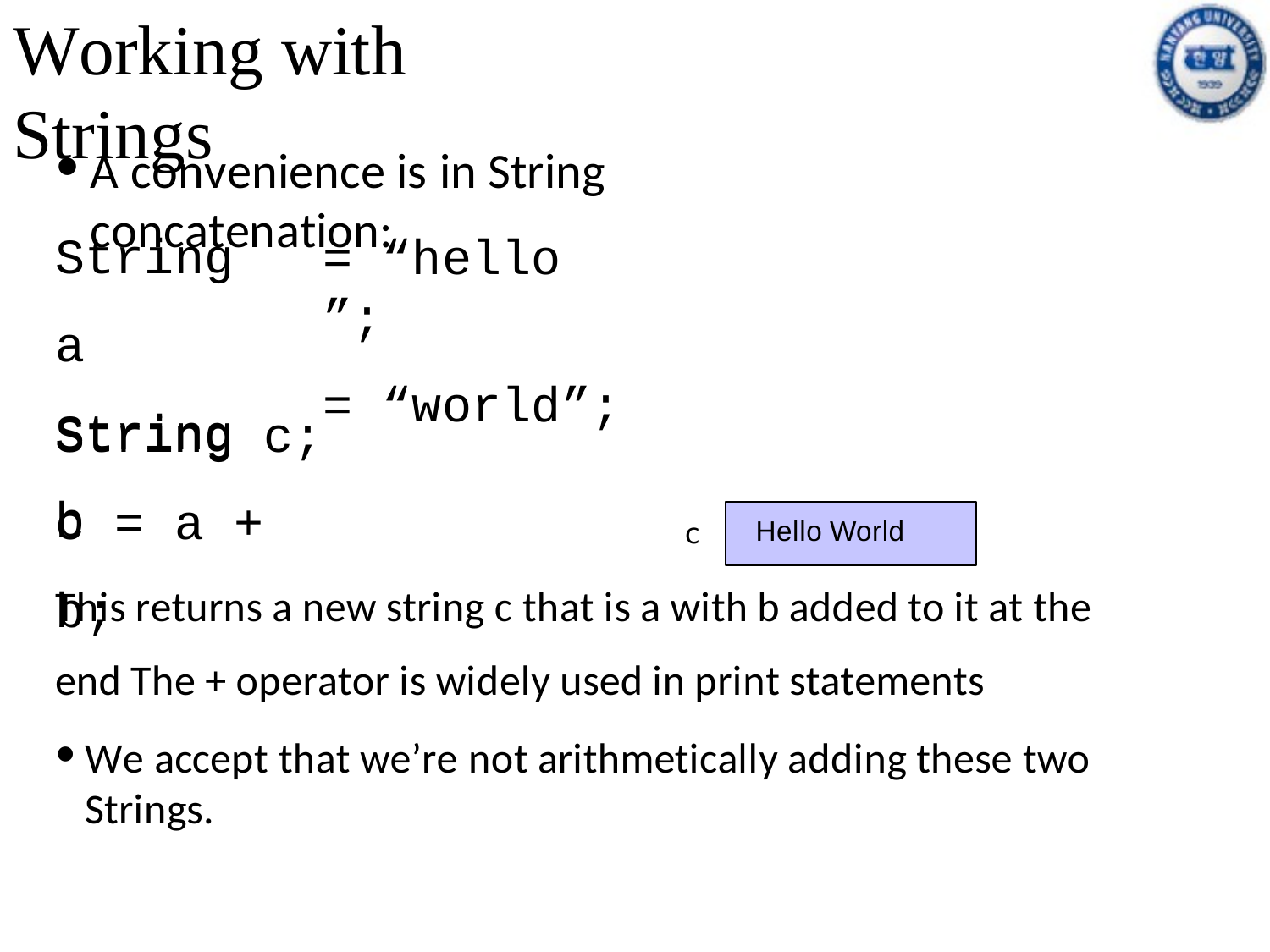

Working with Strings
A convenience is in String concatenation:
String a String b
= “hello ”;

= “world”;
String c; c = a + b;

Hello World
c

This returns a new string c that is a with b added to it at the end The + operator is widely used in print statements

We accept that we’re not arithmetically adding these two Strings.